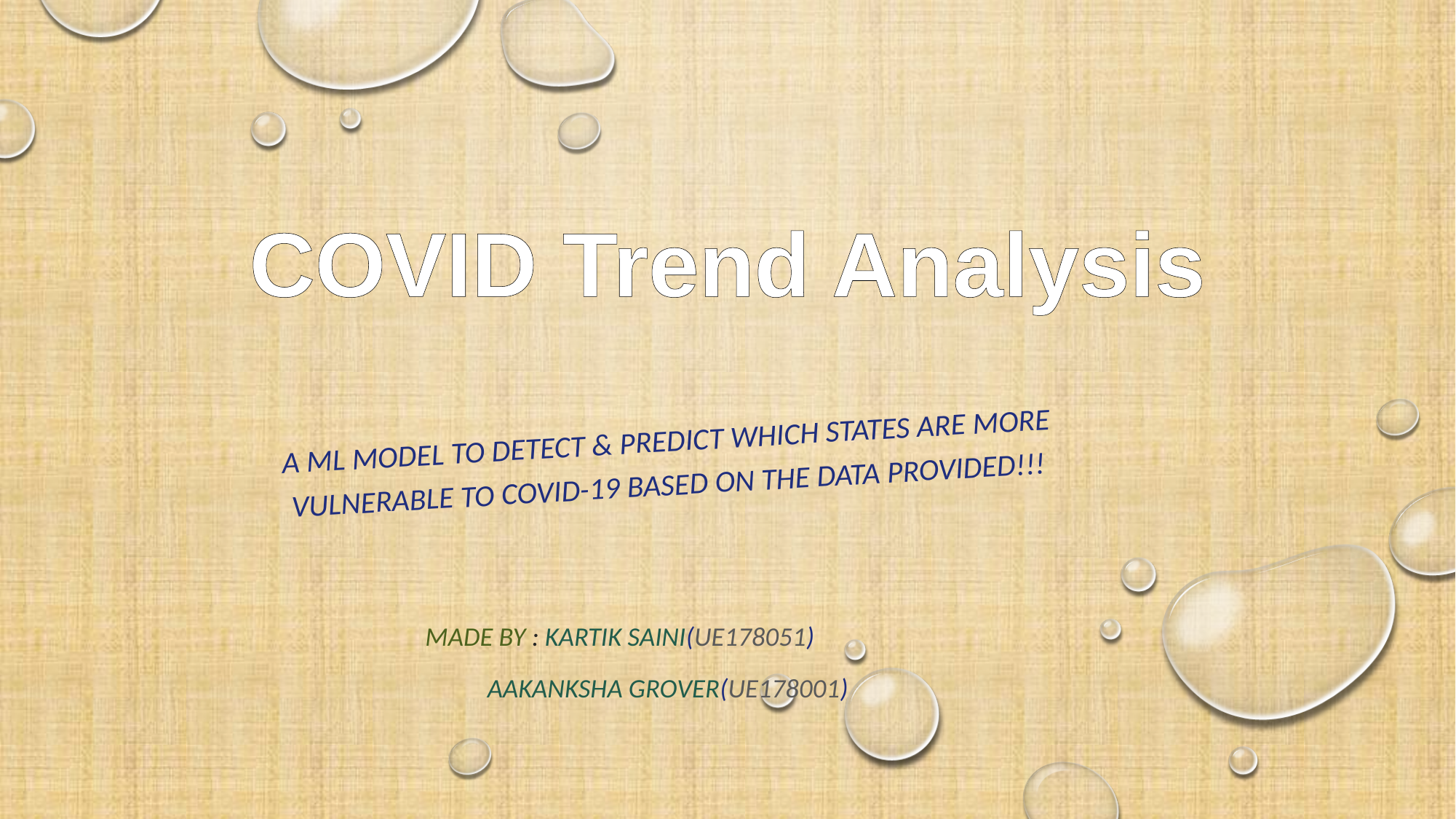

COVID Trend Analysis
A ML MODEL to detect & predict which STATES are more vulnerable to CoVID-19 based on the data provided!!!
MADE BY : Kartik saini(UE178051)
		AAKANKSHA grover(UE178001)